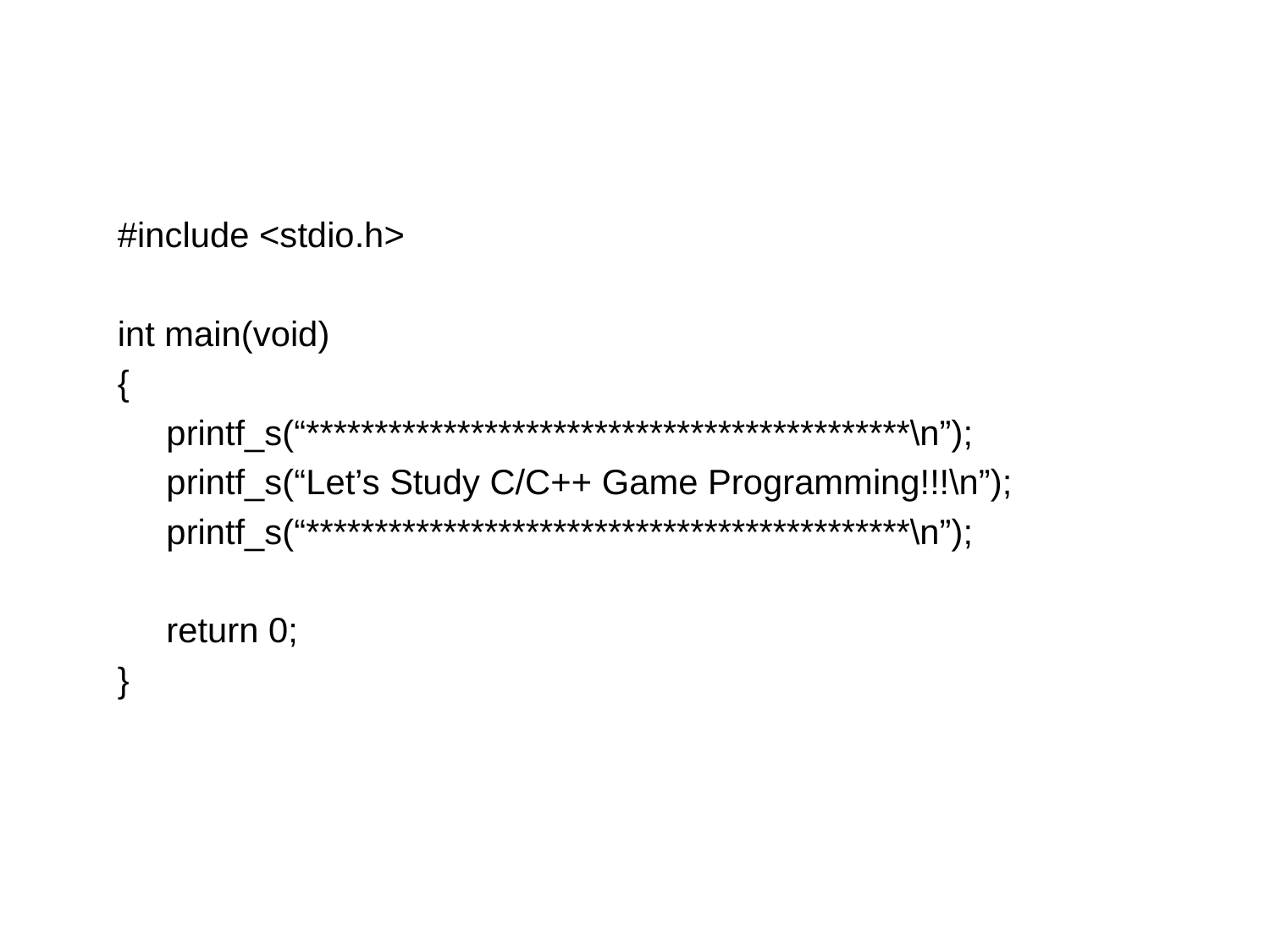

#include <stdio.h>

int main(void)
{
     printf_s(“********************************************\n”);
     printf_s(“Let’s Study C/C++ Game Programming!!!\n”);
     printf_s(“********************************************\n”);

     return 0;
}